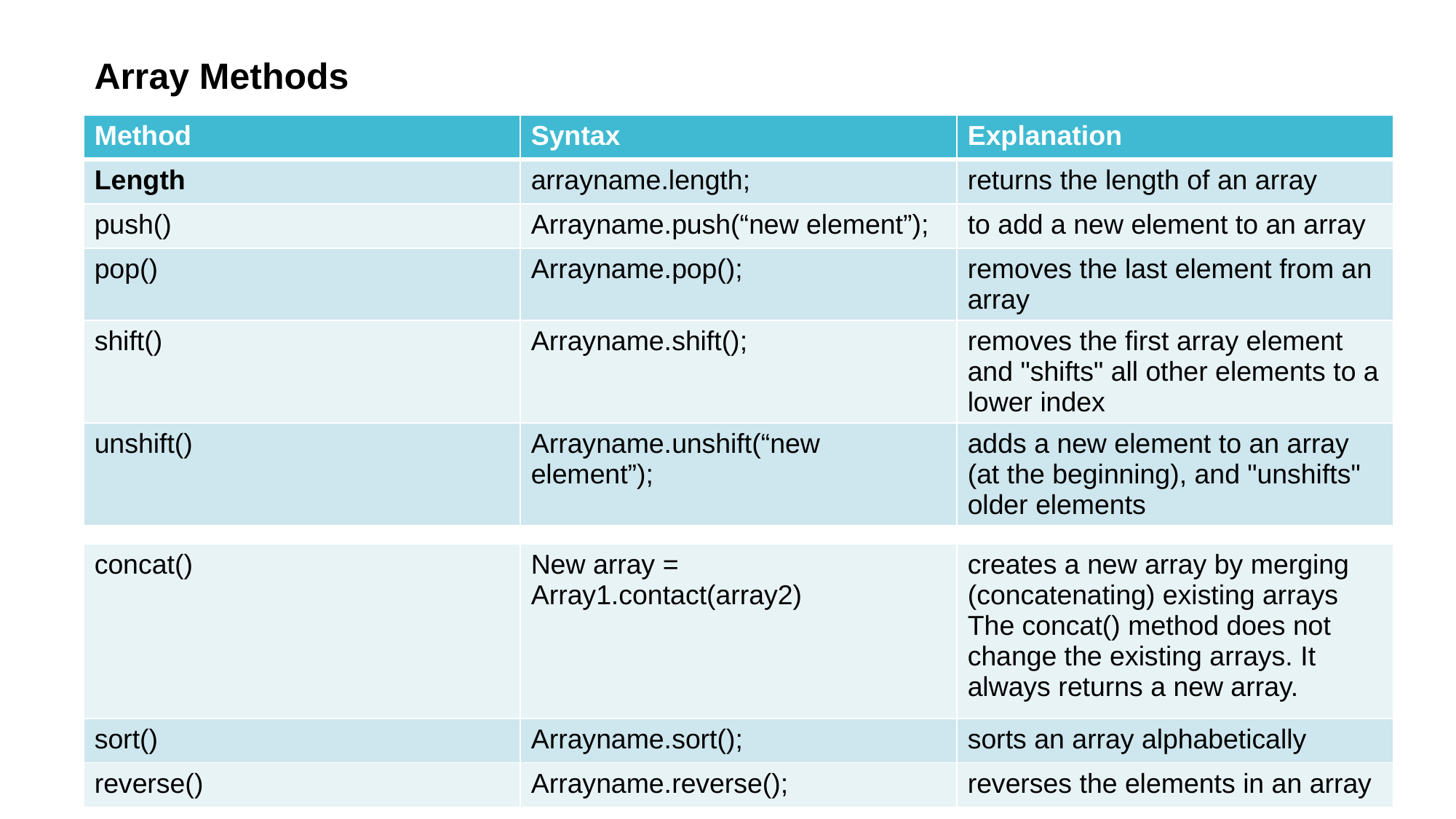

Array Methods
| Method | Syntax | Explanation |
| --- | --- | --- |
| Length | arrayname.length; | returns the length of an array |
| push() | Arrayname.push(“new element”); | to add a new element to an array |
| pop() | Arrayname.pop(); | removes the last element from an array |
| shift() | Arrayname.shift(); | removes the first array element and "shifts" all other elements to a lower index |
| unshift() | Arrayname.unshift(“new element”); | adds a new element to an array (at the beginning), and "unshifts" older elements |
Array Properties and Methods
| concat() | New array = Array1.contact(array2) | creates a new array by merging (concatenating) existing arrays The concat() method does not change the existing arrays. It always returns a new array. |
| --- | --- | --- |
| sort() | Arrayname.sort(); | sorts an array alphabetically |
| --- | --- | --- |
| reverse() | Arrayname.reverse(); | reverses the elements in an array |